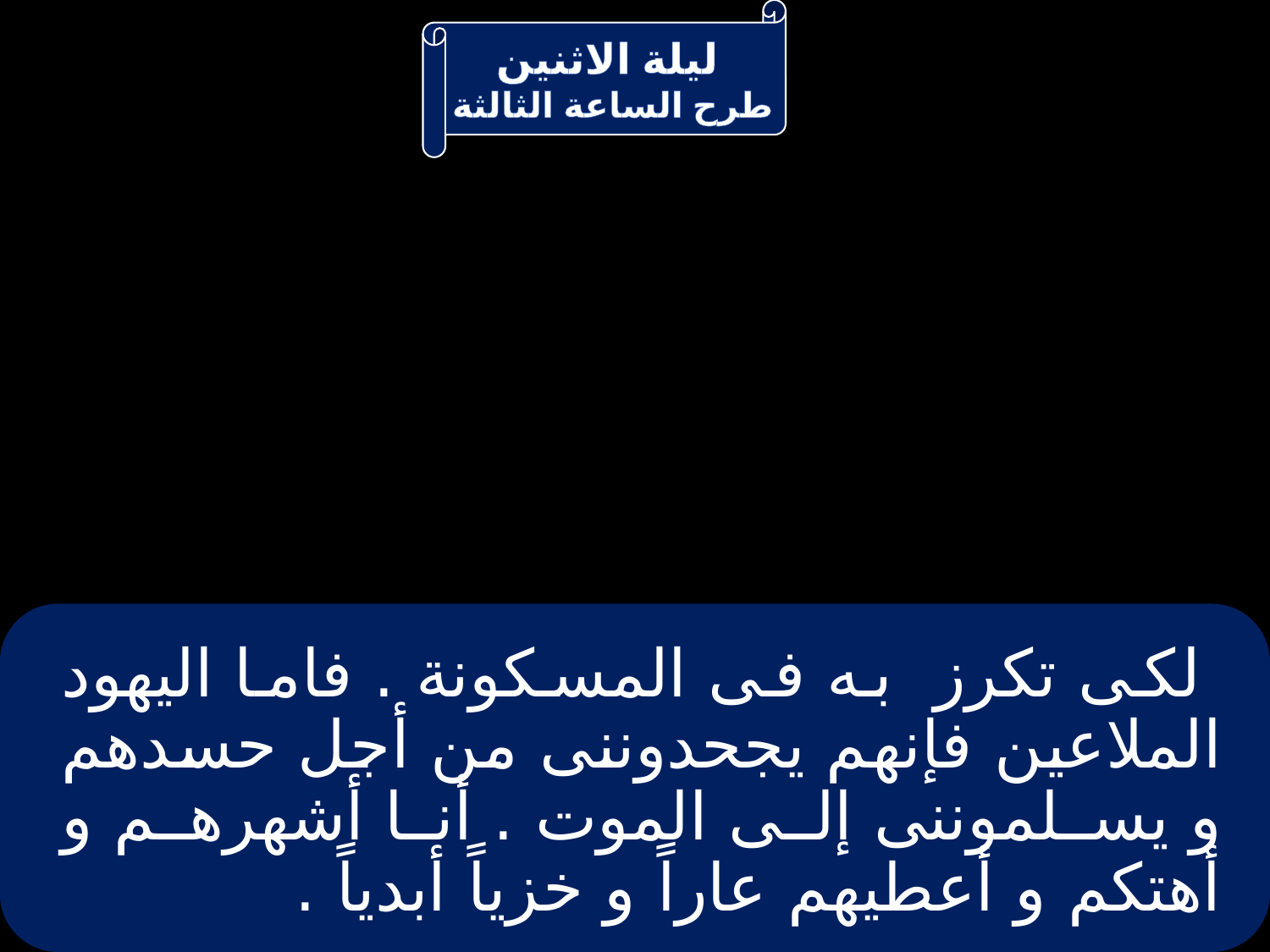

# لكى تكرز  به فى المسكونة . فاما اليهود الملاعين فإنهم يجحدوننى من أجل حسدهم و يسلموننى إلى الموت . أنا أشهرهم و أهتكم و أعطيهم عاراً و خزياً أبدياً .